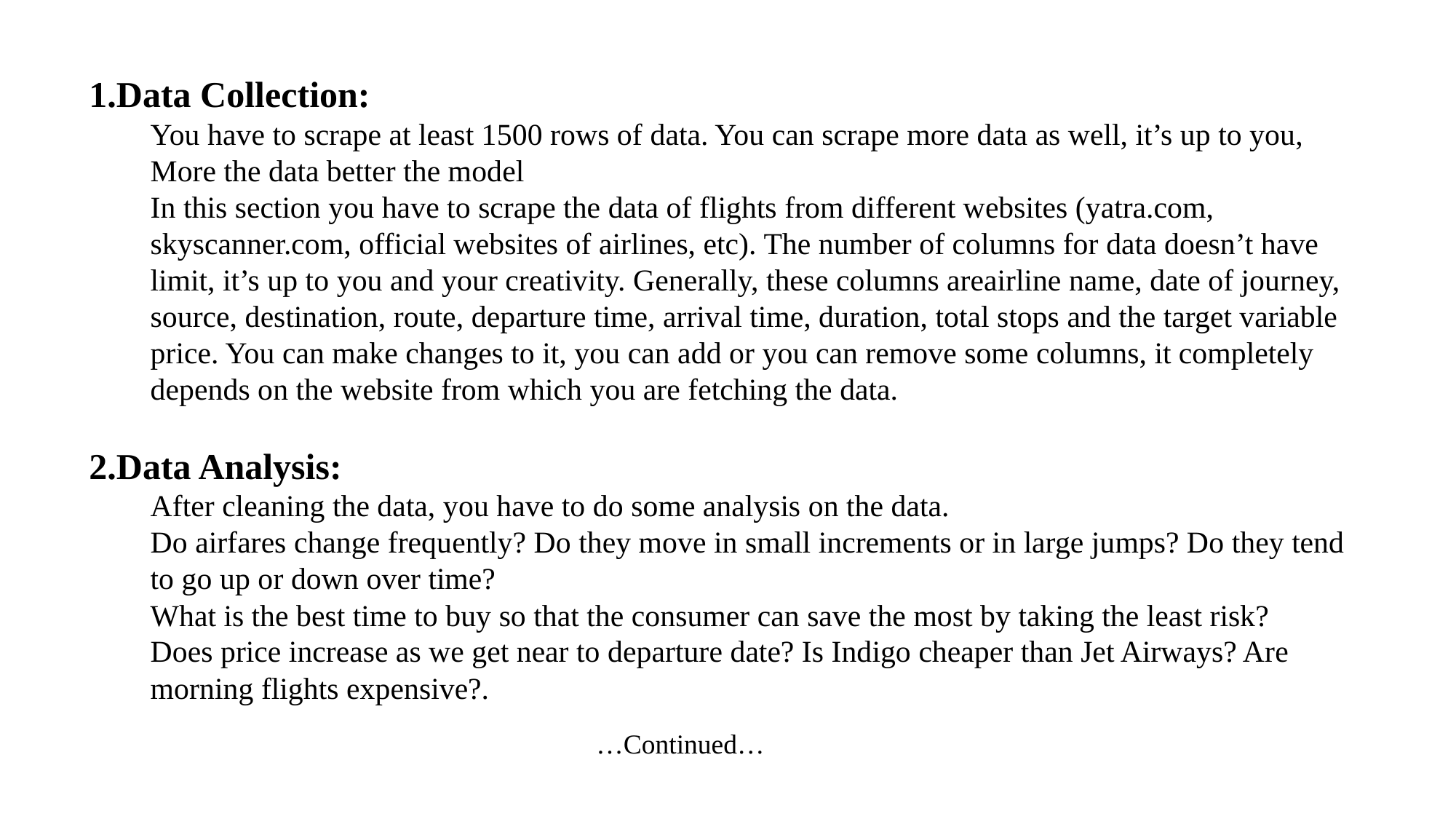

1.Data Collection:
        You have to scrape at least 1500 rows of data. You can scrape more data as well, it’s up to you,
        More the data better the model
        In this section you have to scrape the data of flights from different websites (yatra.com,
        skyscanner.com, official websites of airlines, etc). The number of columns for data doesn’t have
        limit, it’s up to you and your creativity. Generally, these columns areairline name, date of journey,
        source, destination, route, departure time, arrival time, duration, total stops and the target variable
        price. You can make changes to it, you can add or you can remove some columns, it completely
        depends on the website from which you are fetching the data.

2.Data Analysis:
        After cleaning the data, you have to do some analysis on the data.
        Do airfares change frequently? Do they move in small increments or in large jumps? Do they tend
        to go up or down over time?
        What is the best time to buy so that the consumer can save the most by taking the least risk?
        Does price increase as we get near to departure date? Is Indigo cheaper than Jet Airways? Are
        morning flights expensive?.

…Continued…